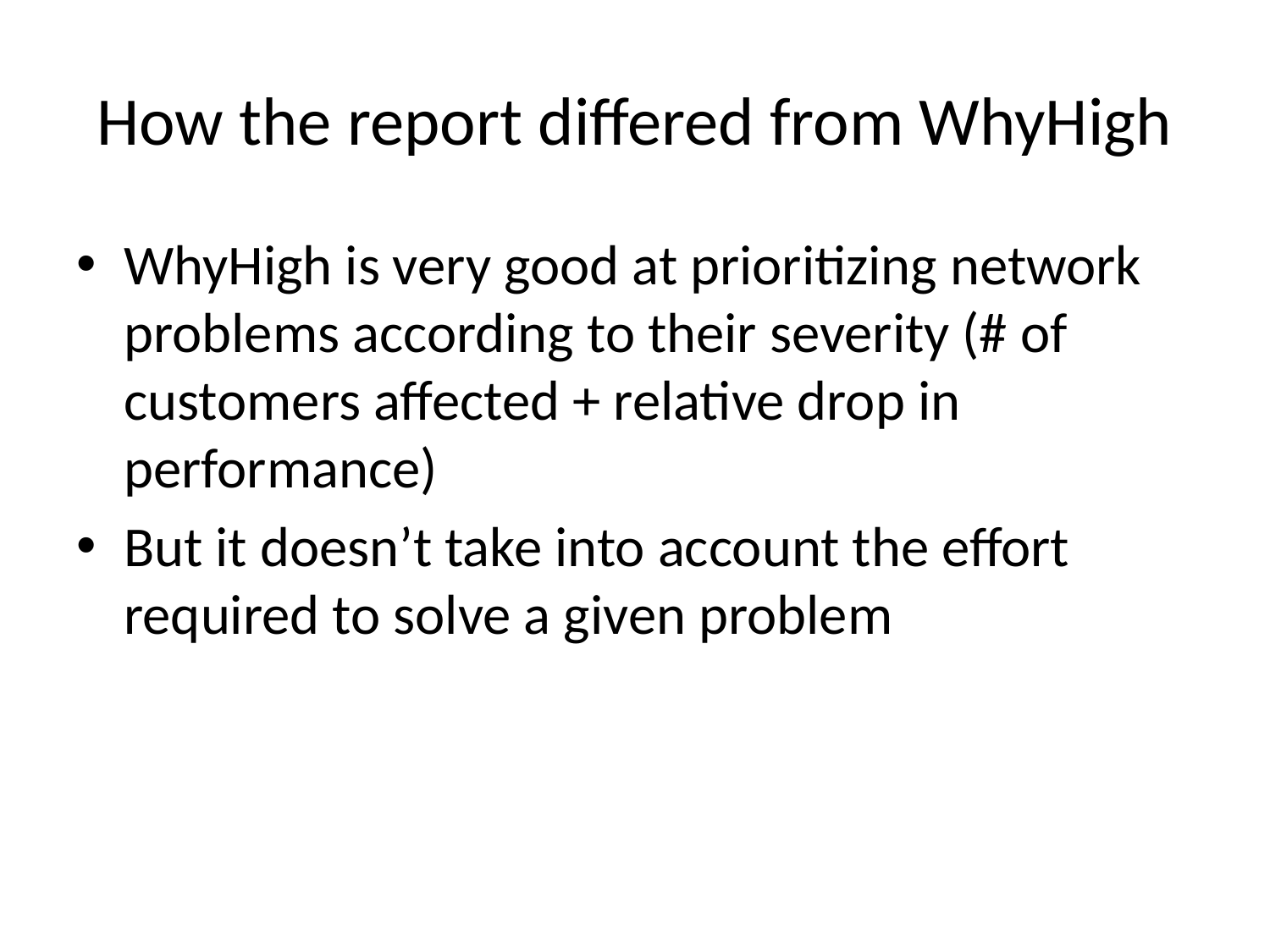

# How the report differed from WhyHigh
WhyHigh is very good at prioritizing network problems according to their severity (# of customers affected + relative drop in performance)
But it doesn’t take into account the effort required to solve a given problem